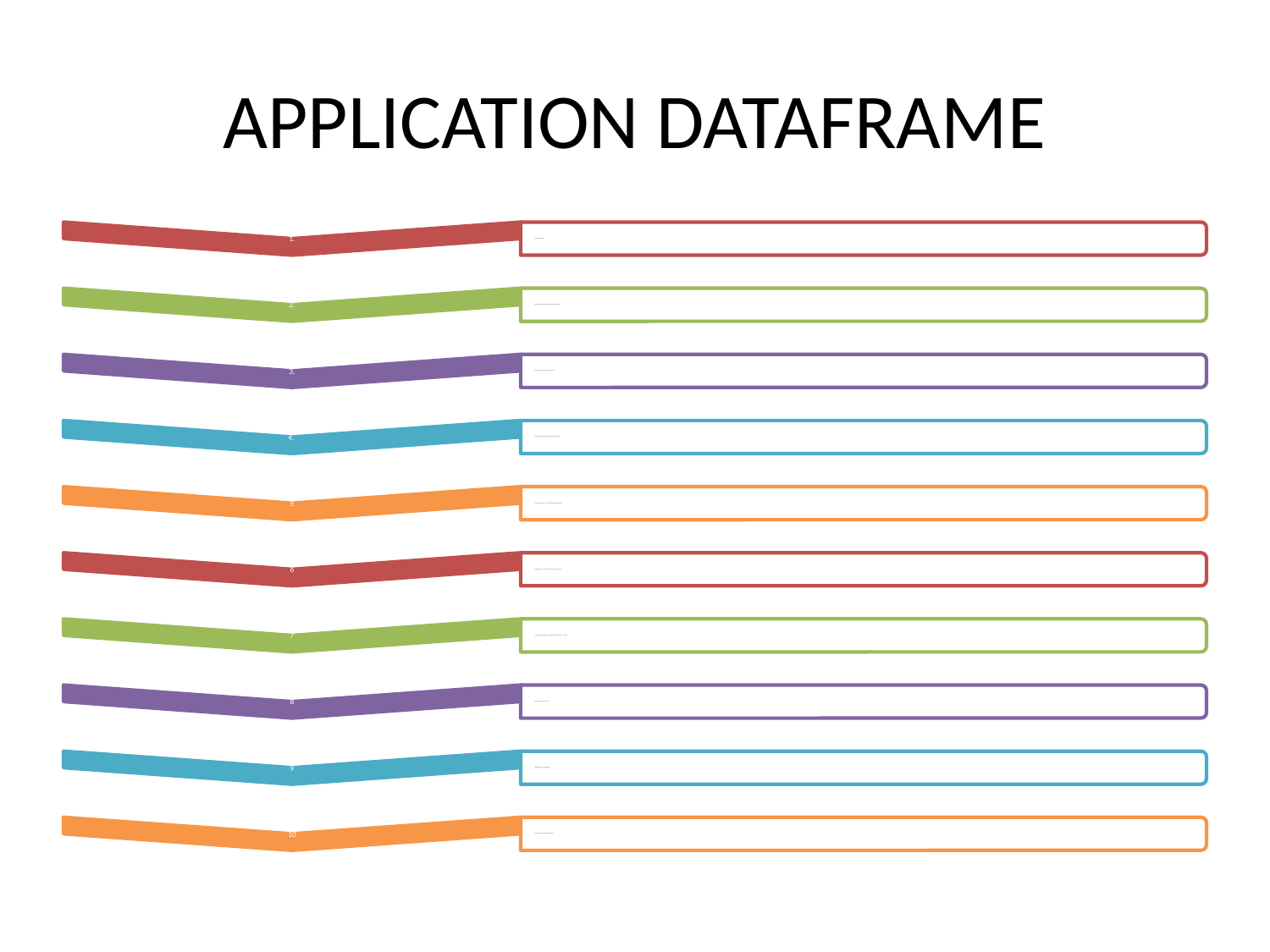

# APPLICATION DATAFRAME
1.
Importing Libraries
2.
3.
Dropping columns with missing values >45%
4.
5
Continuous column -  Columns containing unique values > 58
9
6
7
Imputation for missing value<45 (categorical – mode, continuous – median)
8
Dropping unnecessary columns
Reading the data set and finding percentage of null values
Identifying continuous and categorical columns/variable
Categorical column – Columns containing unique values < 58
Detecting Outliers – Using Subplots
10
Handling outliers by flooring and capping